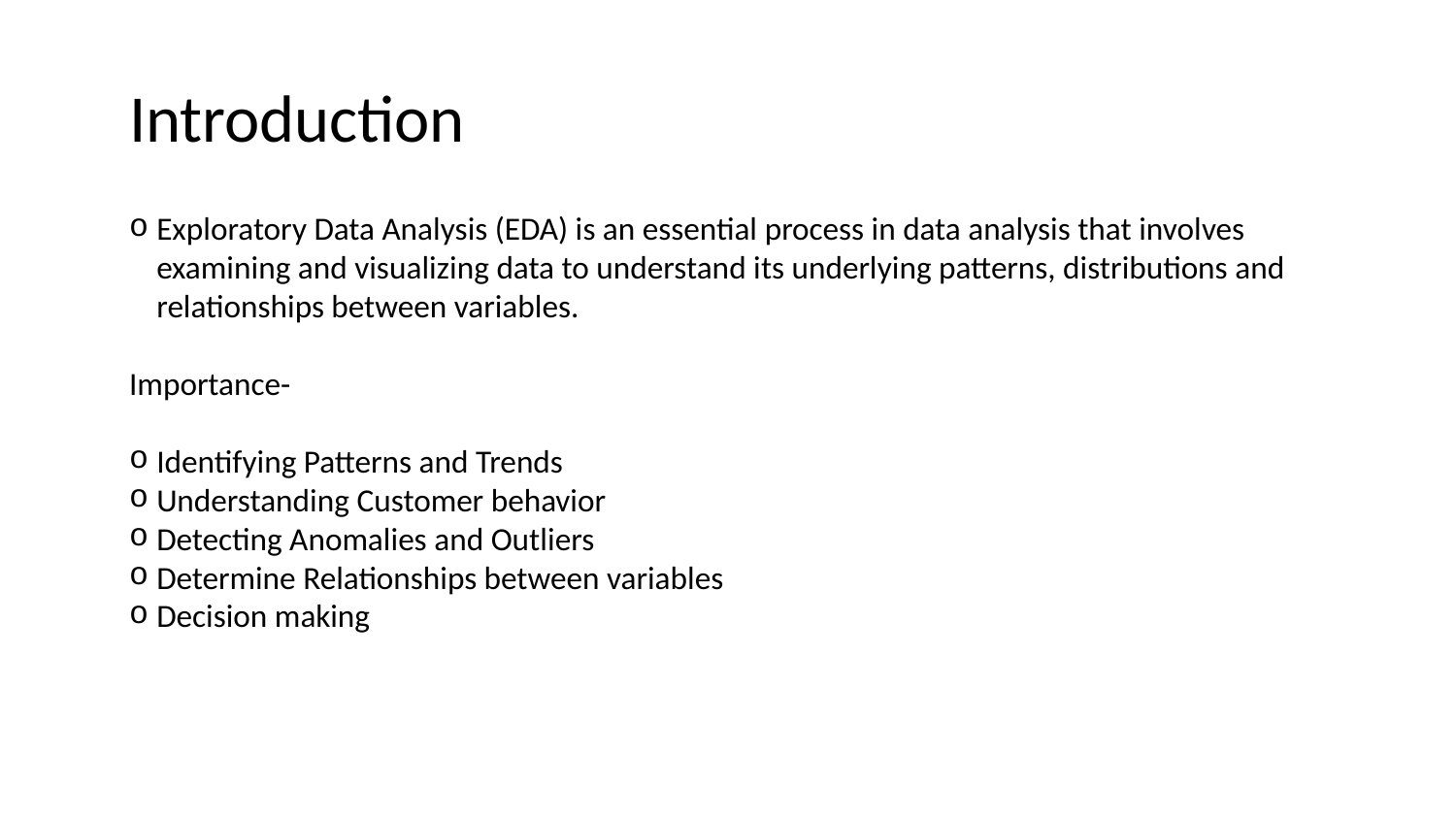

# Introduction
Exploratory Data Analysis (EDA) is an essential process in data analysis that involves examining and visualizing data to understand its underlying patterns, distributions and  relationships between variables.

Importance-

Identifying Patterns and Trends
Understanding Customer behavior
Detecting Anomalies and Outliers
Determine Relationships between variables
Decision making